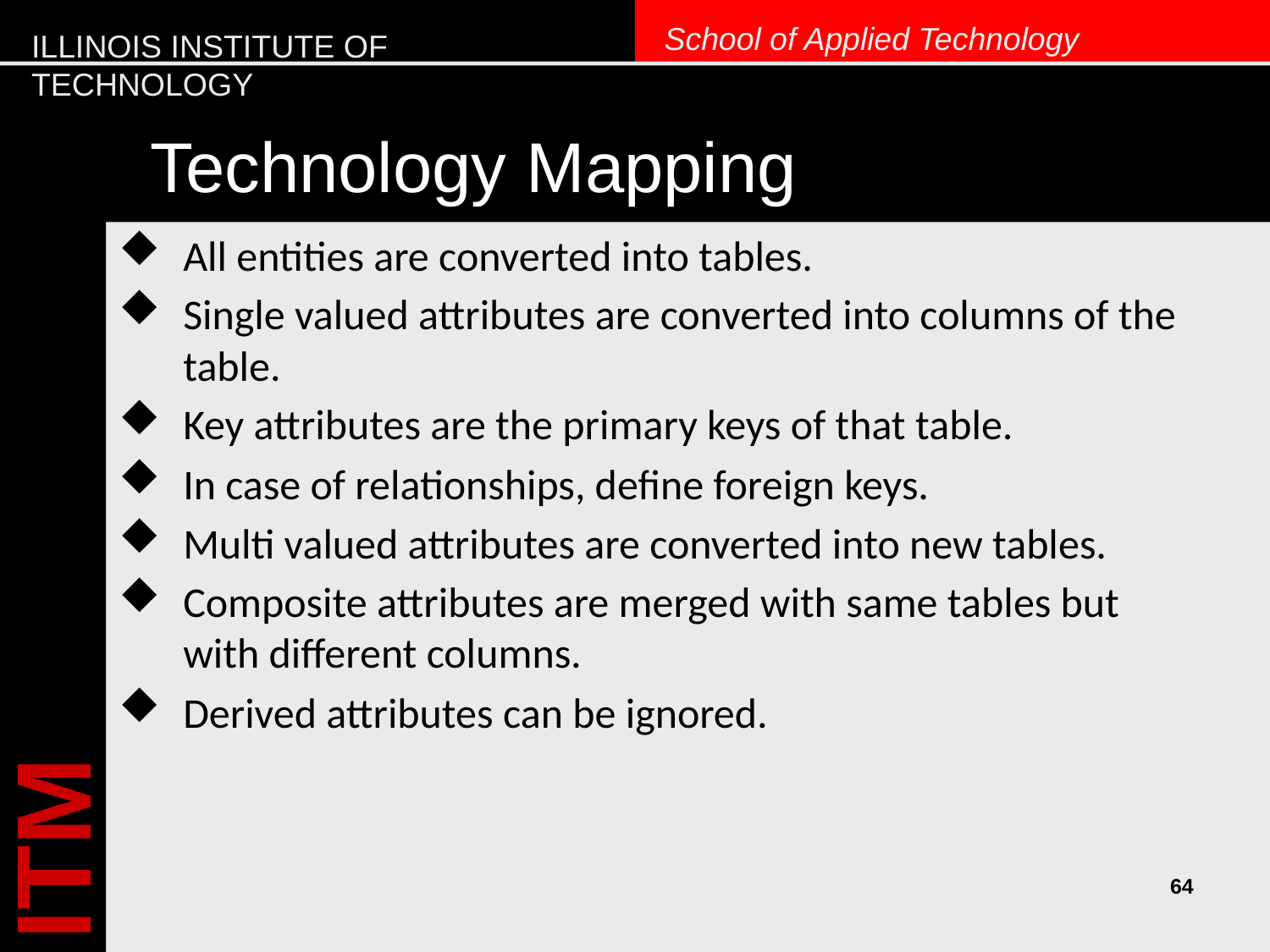

# Technology Mapping
All entities are converted into tables.
Single valued attributes are converted into columns of the table.
Key attributes are the primary keys of that table.
In case of relationships, define foreign keys.
Multi valued attributes are converted into new tables.
Composite attributes are merged with same tables but with different columns.
Derived attributes can be ignored.

64